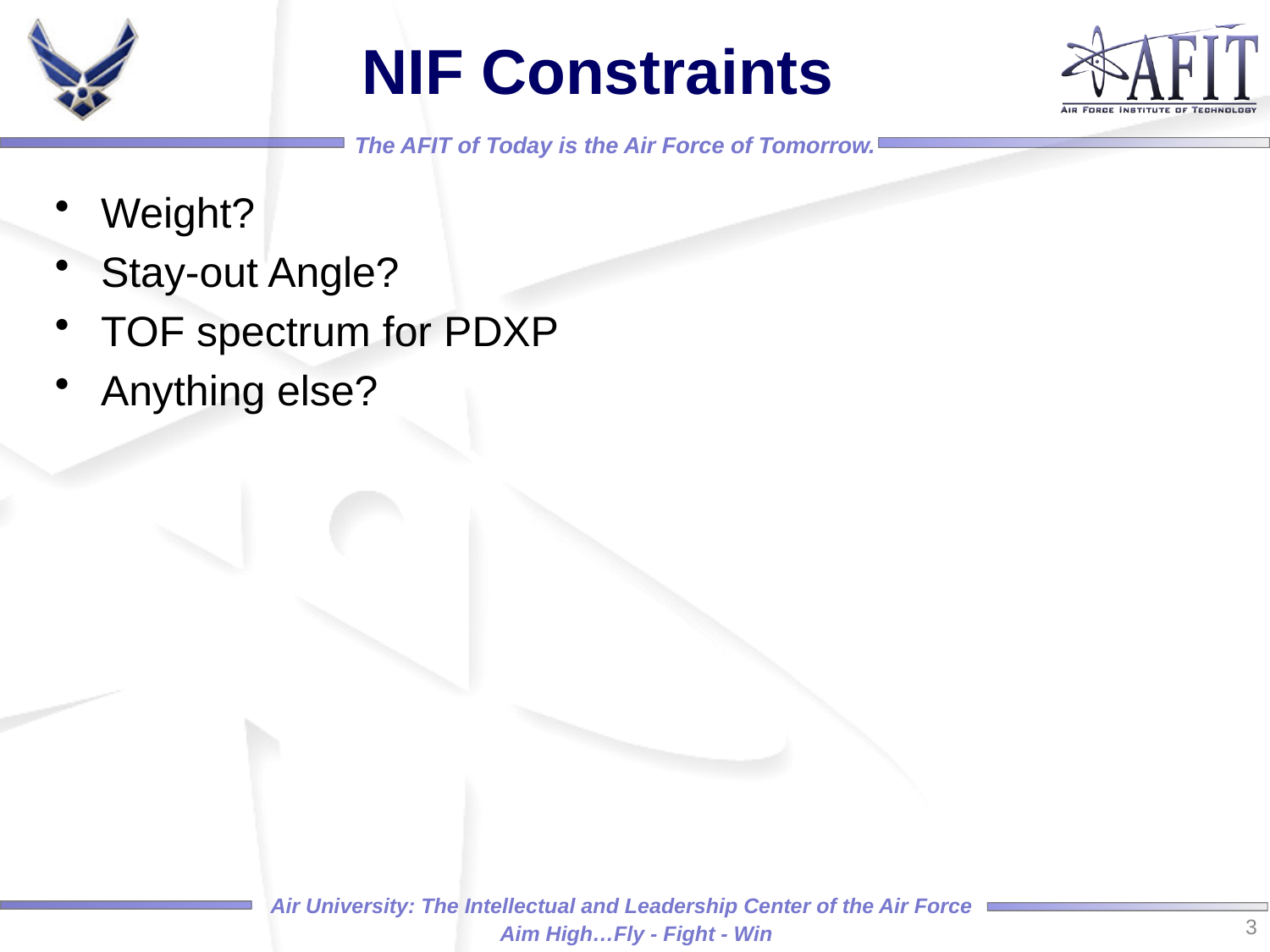

# NIF Constraints
Weight?
Stay-out Angle?
TOF spectrum for PDXP
Anything else?
3